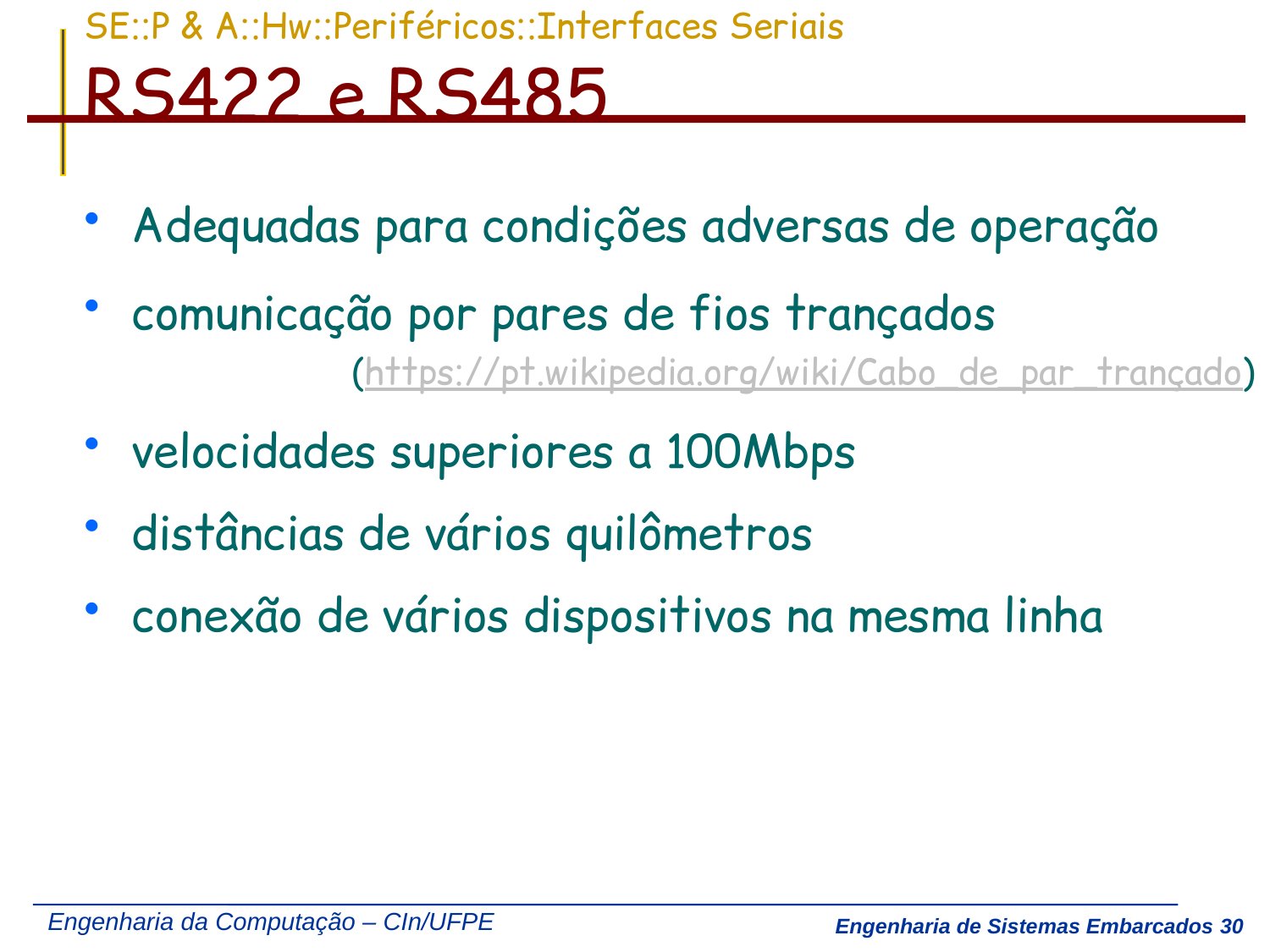

# SE::P & A::Hw::Periféricos::Interfaces Seriais RS422 e RS485
Adequadas para condições adversas de operação
comunicação por pares de fios trançados
                (https://pt.wikipedia.org/wiki/Cabo_de_par_trançado)
velocidades superiores a 100Mbps
distâncias de vários quilômetros
conexão de vários dispositivos na mesma linha